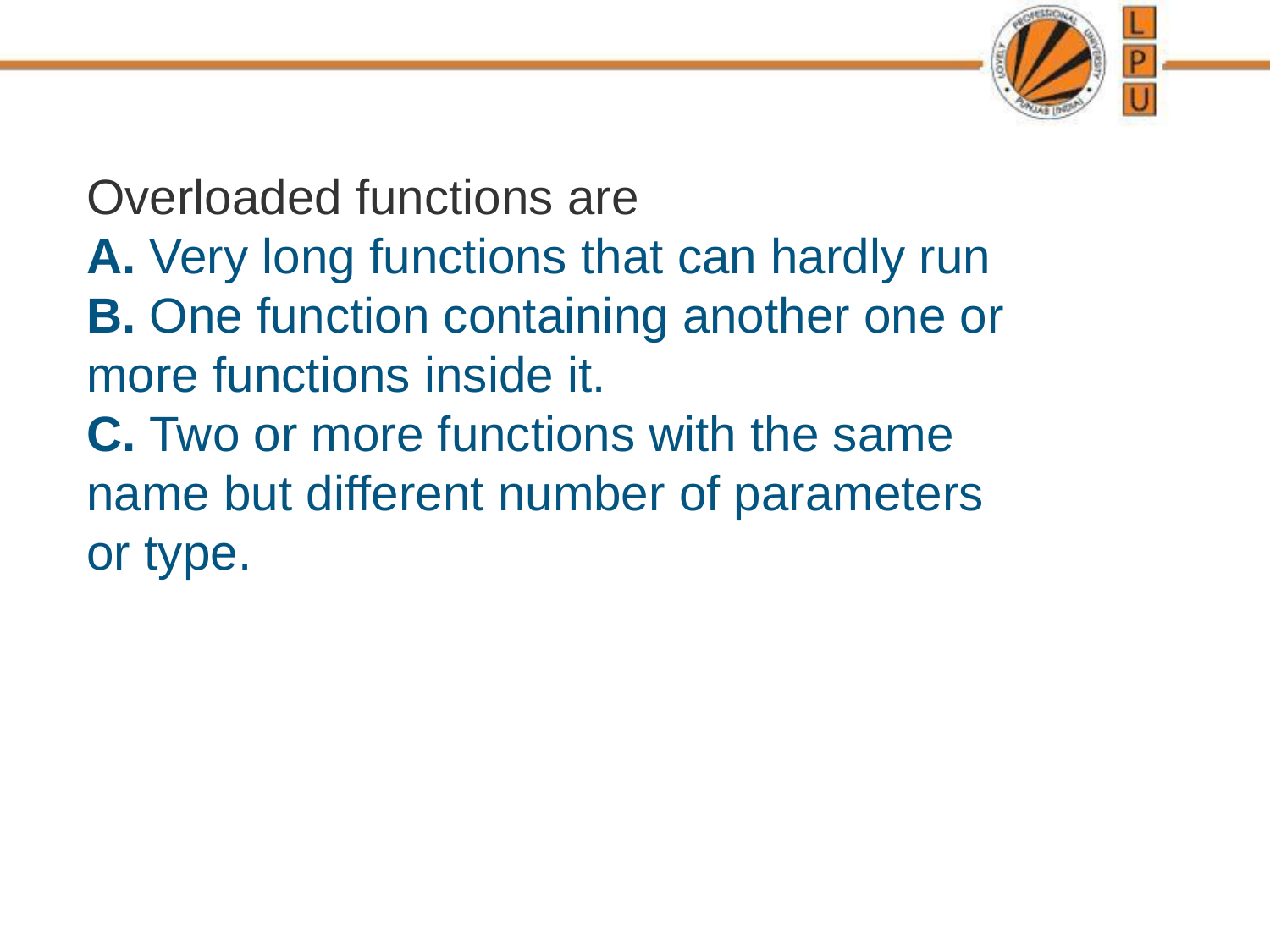

Overloaded functions are
A. Very long functions that can hardly run
B. One function containing another one or more functions inside it.
C. Two or more functions with the same name but different number of parameters or type.